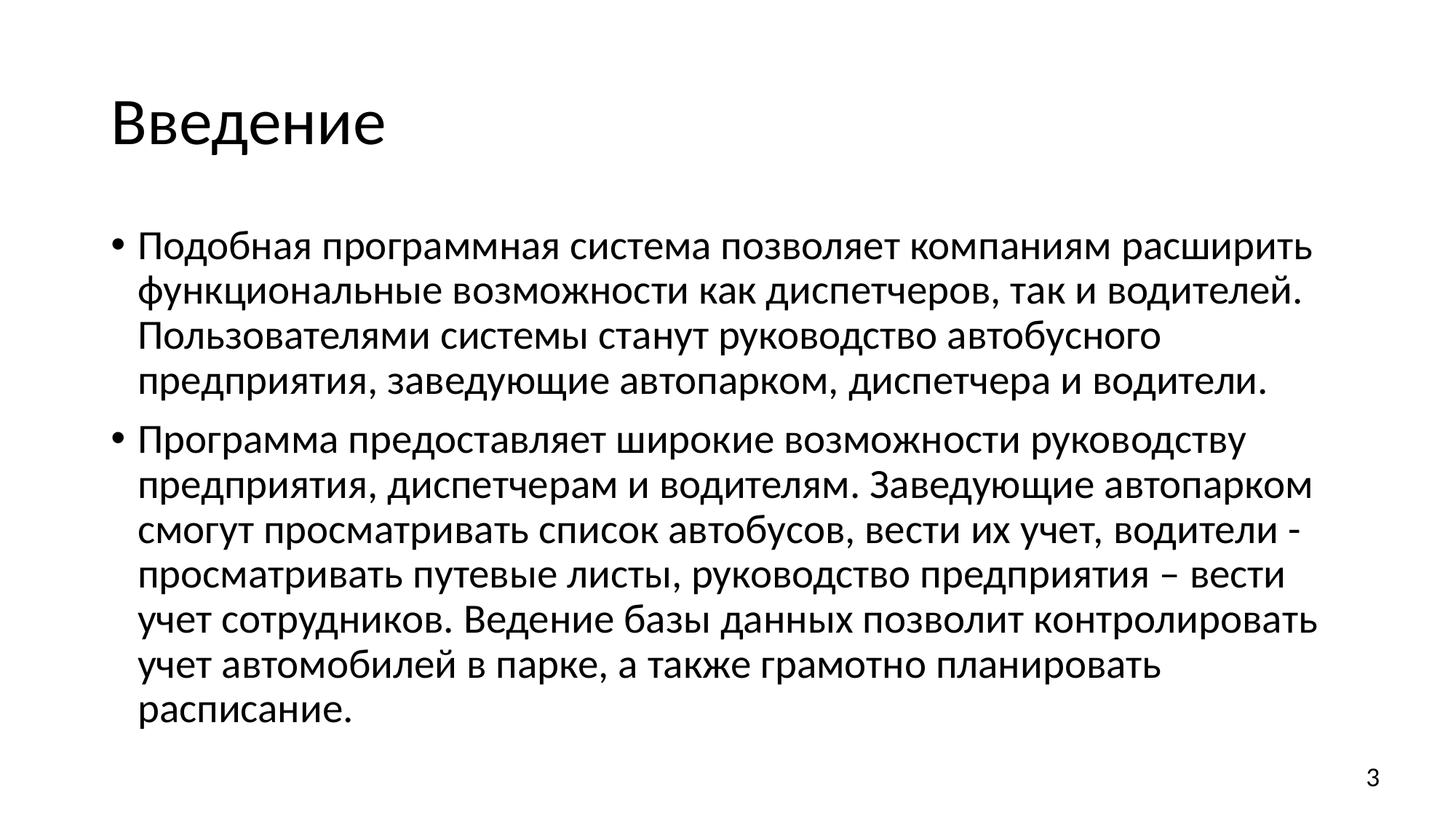

# Введение
Подобная программная система позволяет компаниям расширить функциональные возможности как диспетчеров, так и водителей. Пользователями системы станут руководство автобусного предприятия, заведующие автопарком, диспетчера и водители.
Программа предоставляет широкие возможности руководству предприятия, диспетчерам и водителям. Заведующие автопарком смогут просматривать список автобусов, вести их учет, водители - просматривать путевые листы, руководство предприятия – вести учет сотрудников. Ведение базы данных позволит контролировать учет автомобилей в парке, а также грамотно планировать расписание.

3